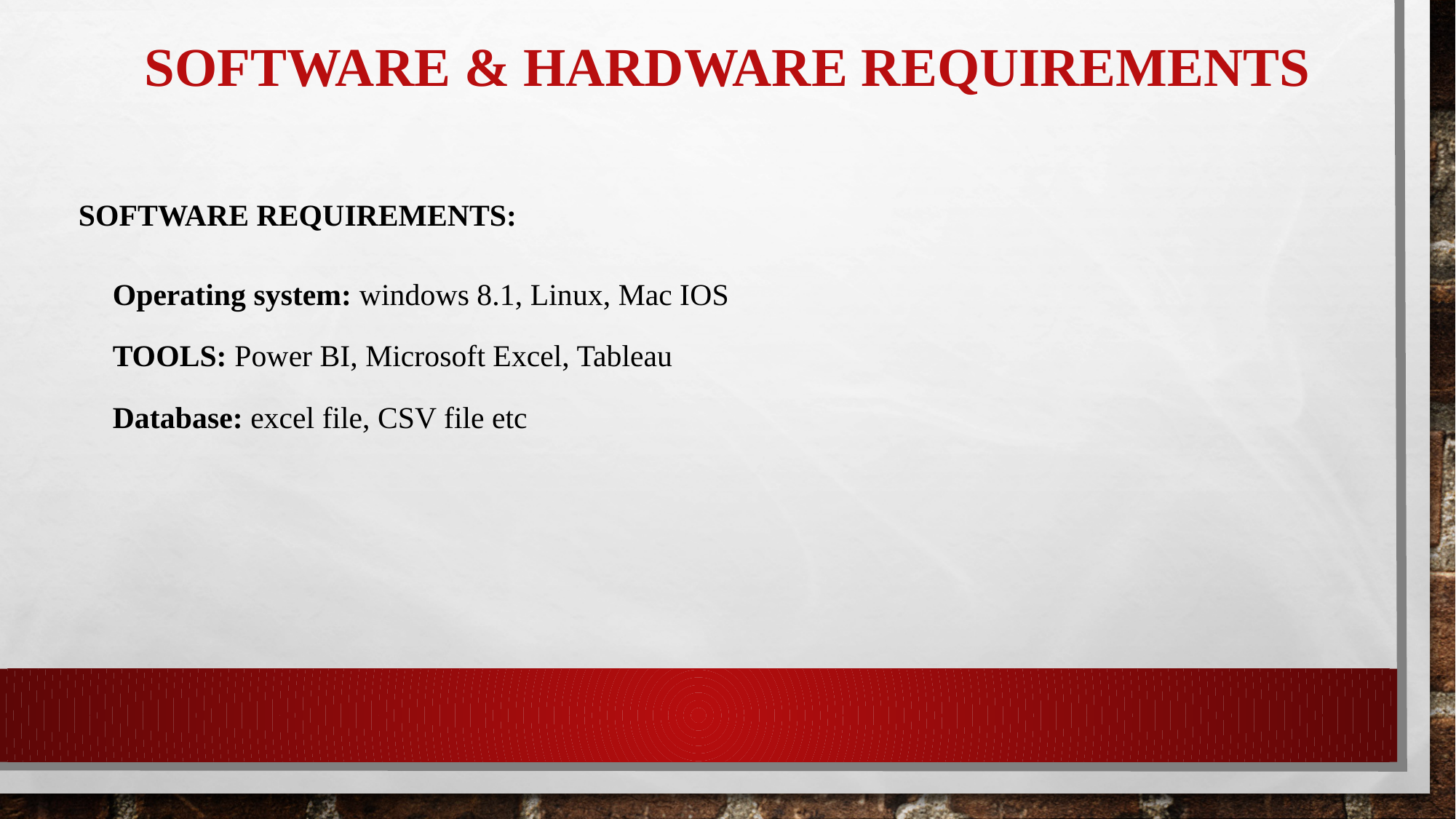

# software & hardware requirements
SOFTWARE REQUIREMENTS:

Operating system: windows 8.1, Linux, Mac IOS
TOOLS: Power BI, Microsoft Excel, Tableau
Database: excel file, CSV file etc